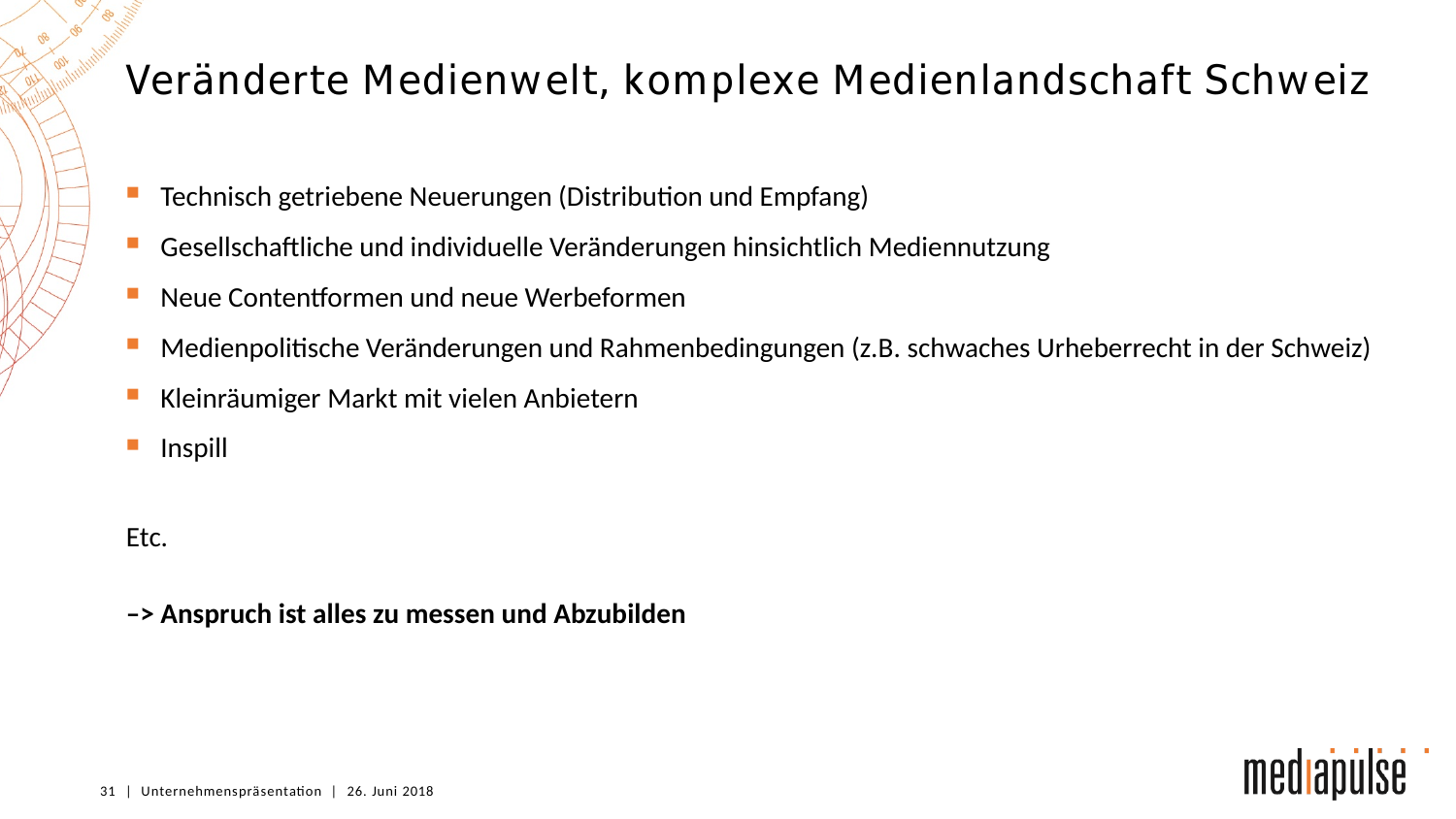

# Veränderte Medienwelt, komplexe Medienlandschaft Schweiz
Technisch getriebene Neuerungen (Distribution und Empfang)
Gesellschaftliche und individuelle Veränderungen hinsichtlich Mediennutzung
Neue Contentformen und neue Werbeformen
Medienpolitische Veränderungen und Rahmenbedingungen (z.B. schwaches Urheberrecht in der Schweiz)
Kleinräumiger Markt mit vielen Anbietern
Inspill

Etc.

–> Anspruch ist alles zu messen und Abzubilden